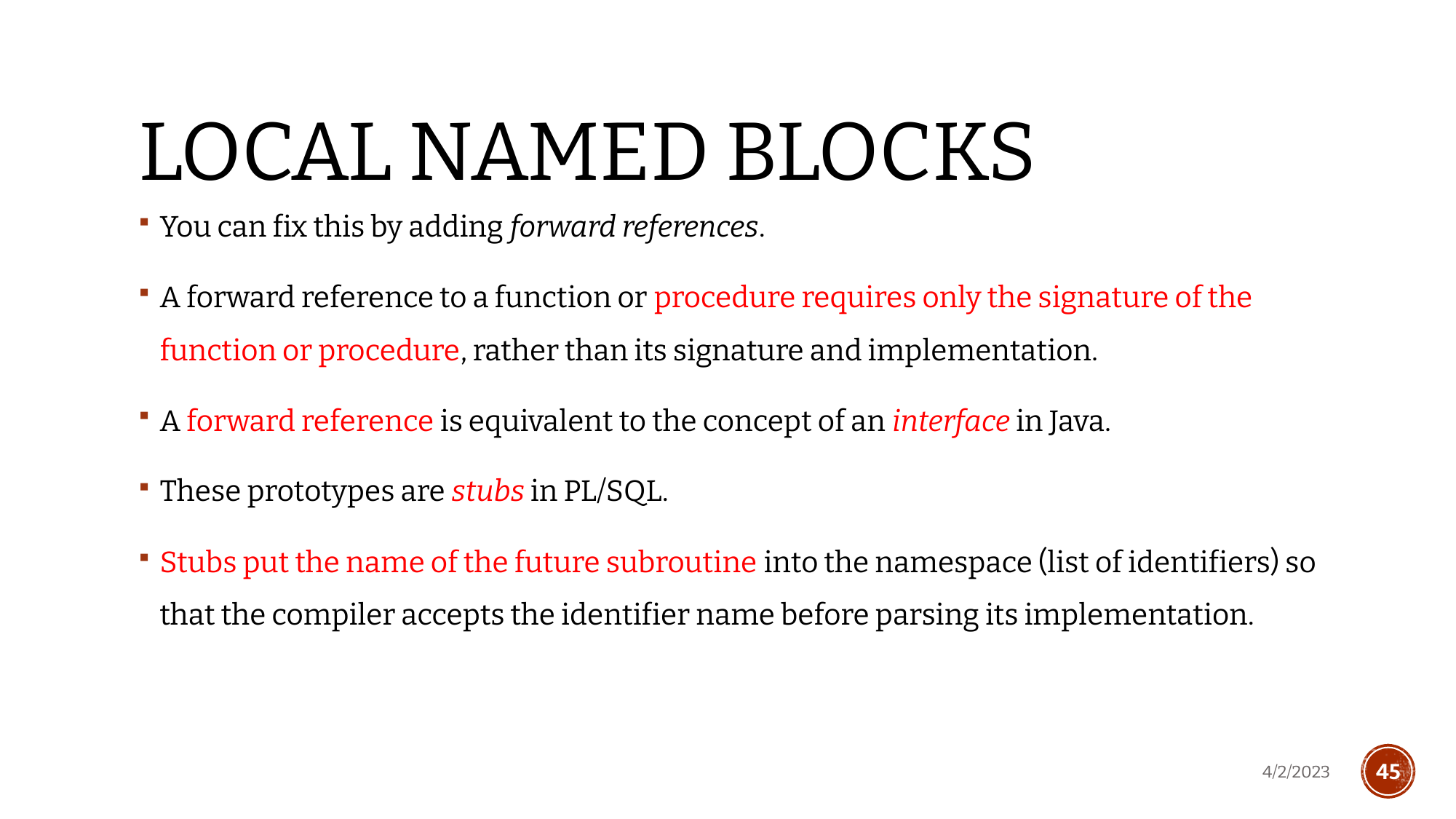

# Local Named Blocks
You can fix this by adding forward references.
A forward reference to a function or procedure requires only the signature of the function or procedure, rather than its signature and implementation.
A forward reference is equivalent to the concept of an interface in Java.
These prototypes are stubs in PL/SQL.
Stubs put the name of the future subroutine into the namespace (list of identifiers) so that the compiler accepts the identifier name before parsing its implementation.

4/2/2023
45